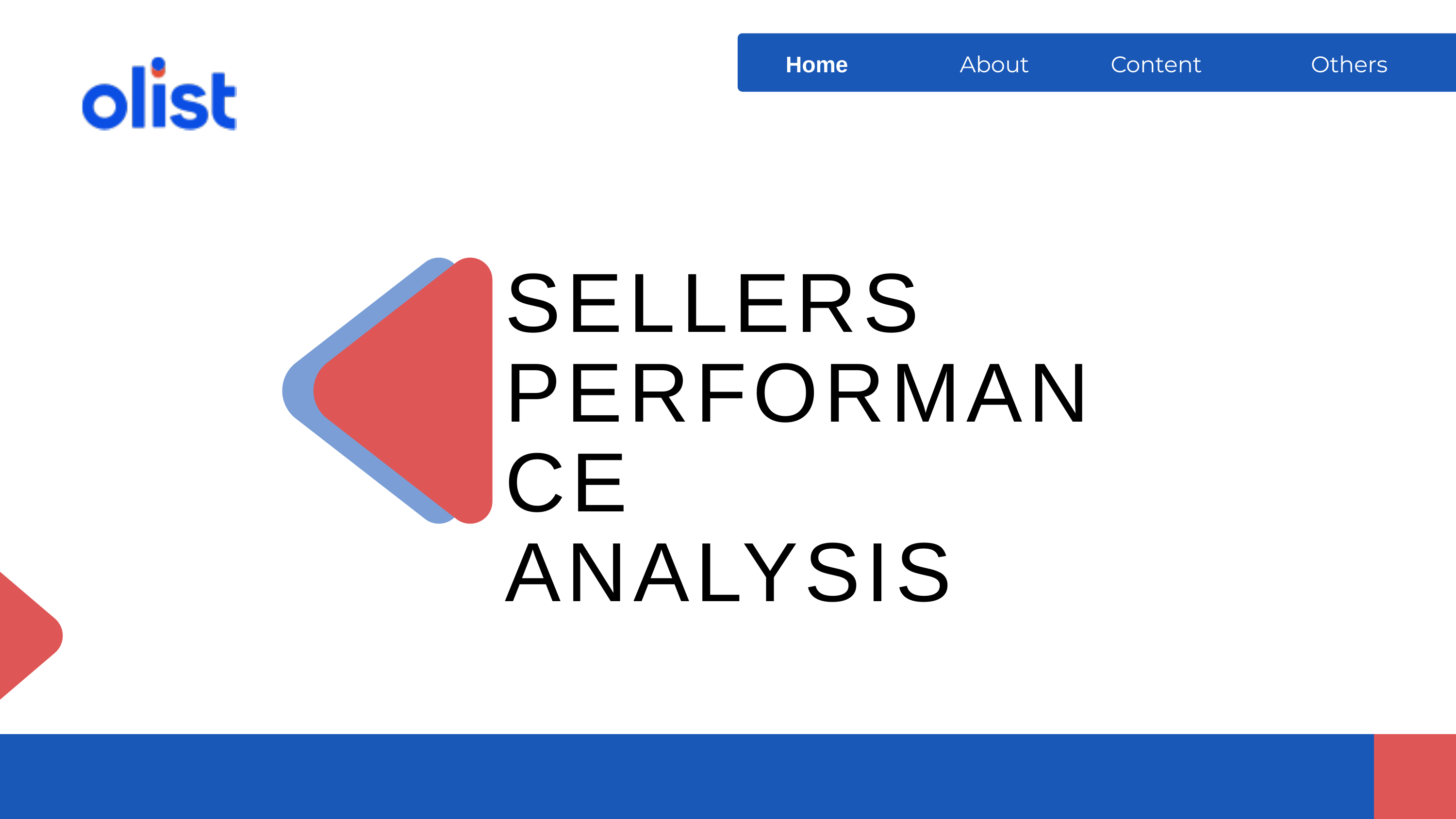

Home
Others
About
Content

SALFORD
Express.
SELLERS
PERFORMANCE
ANALYSIS